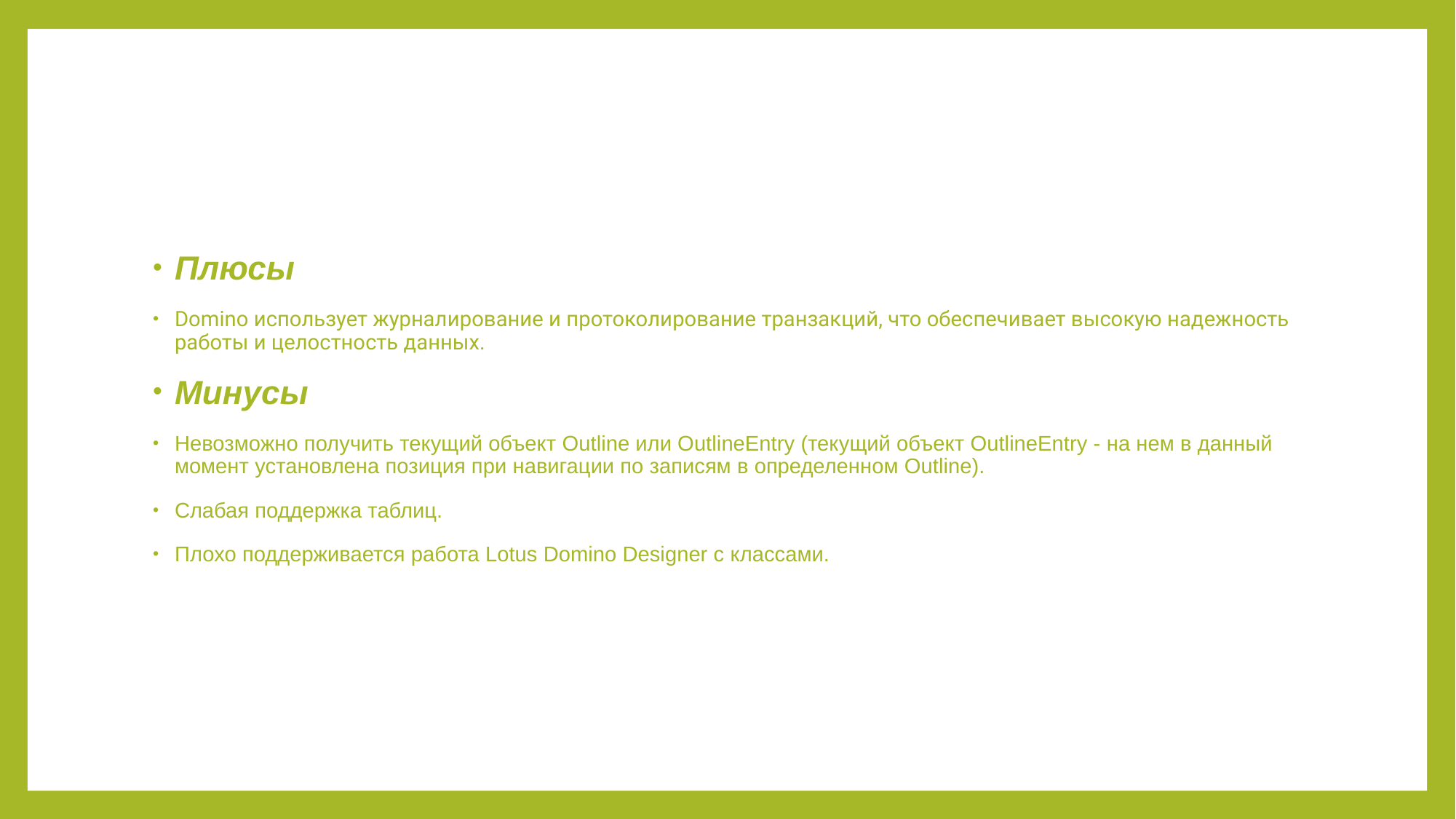

#
Плюсы
Domino использует журналирование и протоколирование транзакций, что обеспечивает высокую надежность работы и целостность данных.
Минусы
Невозможно получить текущий объект Outline или OutlineEntry (текущий объект OutlineEntry - на нем в данный момент установлена позиция при навигации по записям в определенном Outline).
Слабая поддержка таблиц.
Плохо поддерживается работа Lotus Domino Designer с классами.